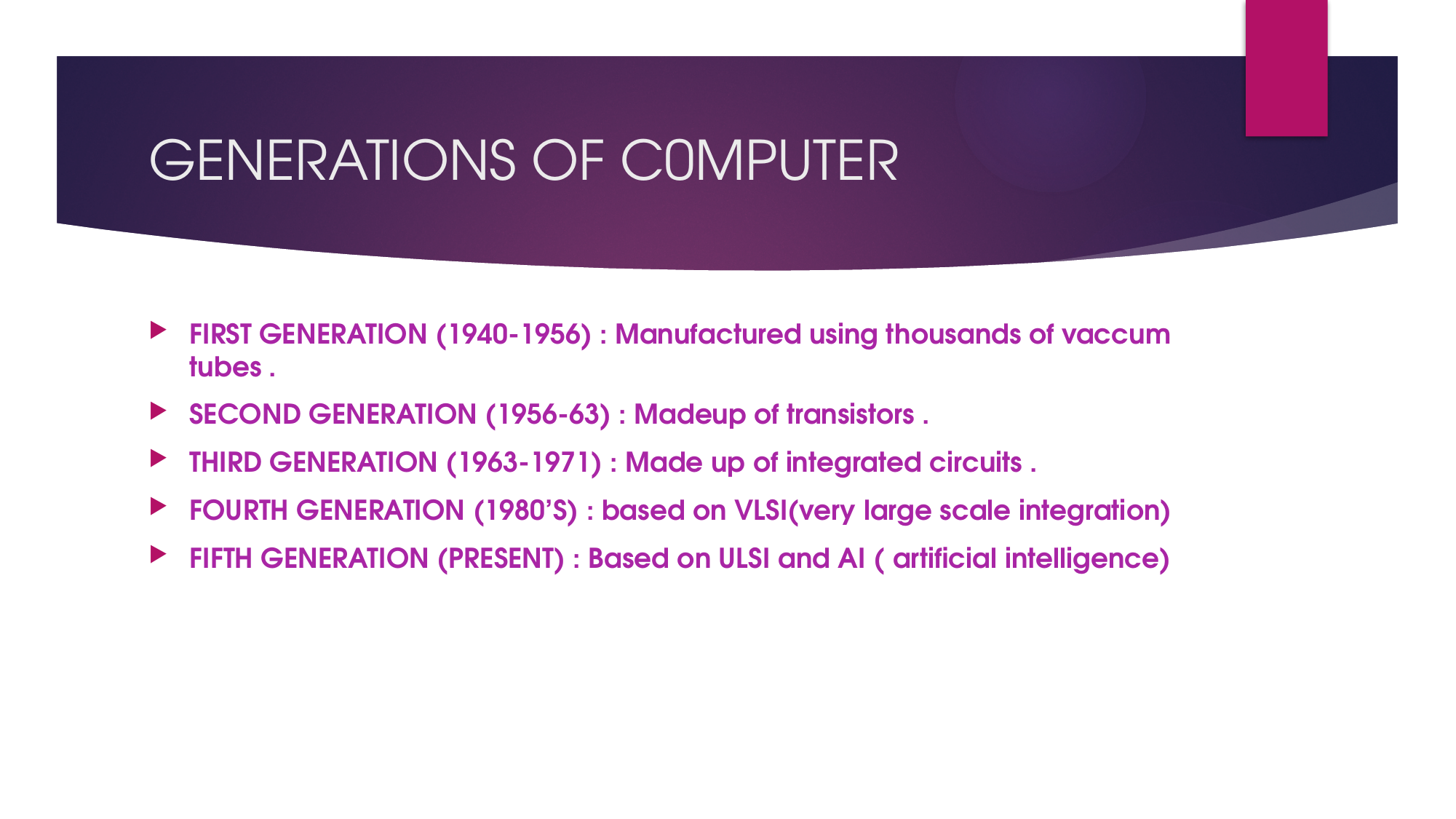

# GENERATIONS OF C0MPUTER
FIRST GENERATION (1940-1956) : Manufactured using thousands of vaccum tubes .
SECOND GENERATION (1956-63) : Madeup of transistors .
THIRD GENERATION (1963-1971) : Made up of integrated circuits .
FOURTH GENERATION (1980’S) : based on VLSI(very large scale integration)
FIFTH GENERATION (PRESENT) : Based on ULSI and AI ( artificial intelligence)